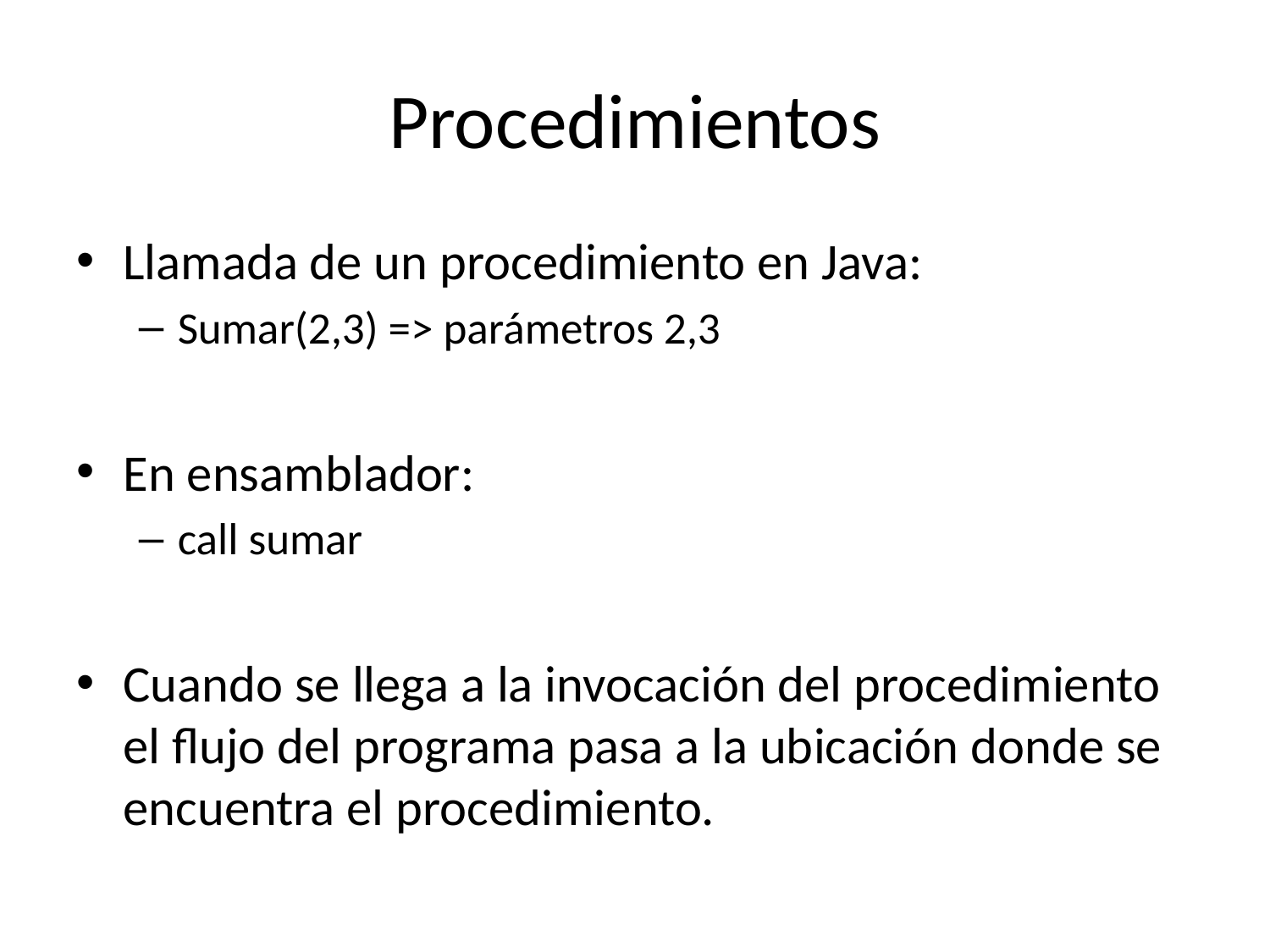

# Procedimientos
Llamada de un procedimiento en Java:
Sumar(2,3) => parámetros 2,3

En ensamblador:
call sumar

Cuando se llega a la invocación del procedimiento el flujo del programa pasa a la ubicación donde se encuentra el procedimiento.